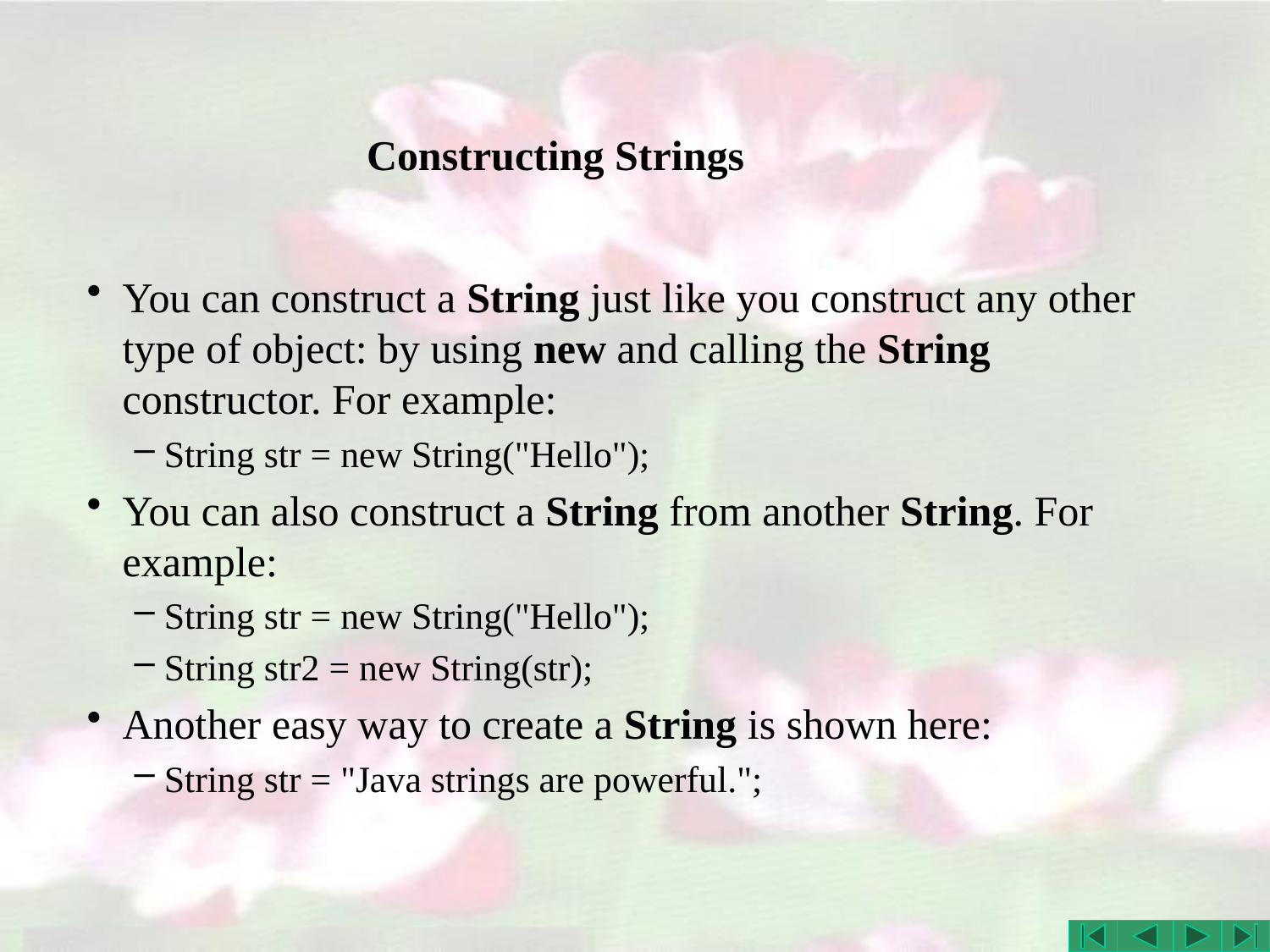

# Constructing Strings
You can construct a String just like you construct any other type of object: by using new and calling the String constructor. For example:
String str = new String("Hello");
You can also construct a String from another String. For example:
String str = new String("Hello");
String str2 = new String(str);
Another easy way to create a String is shown here:
String str = "Java strings are powerful.";